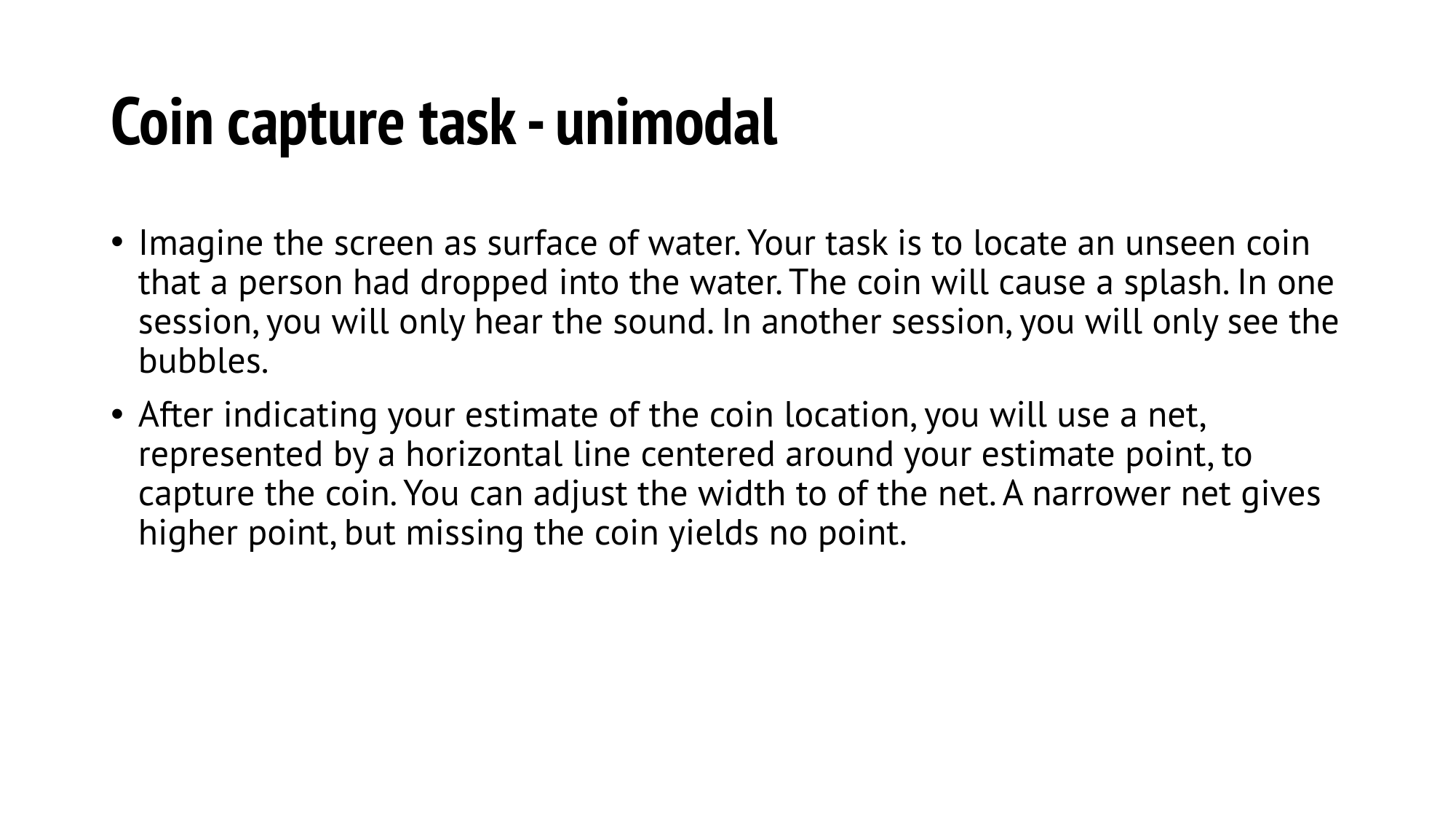

# Coin capture task - unimodal
Imagine the screen as surface of water. Your task is to locate an unseen coin that a person had dropped into the water. The coin will cause a splash. In one session, you will only hear the sound. In another session, you will only see the bubbles.
After indicating your estimate of the coin location, you will use a net, represented by a horizontal line centered around your estimate point, to capture the coin. You can adjust the width to of the net. A narrower net gives higher point, but missing the coin yields no point.